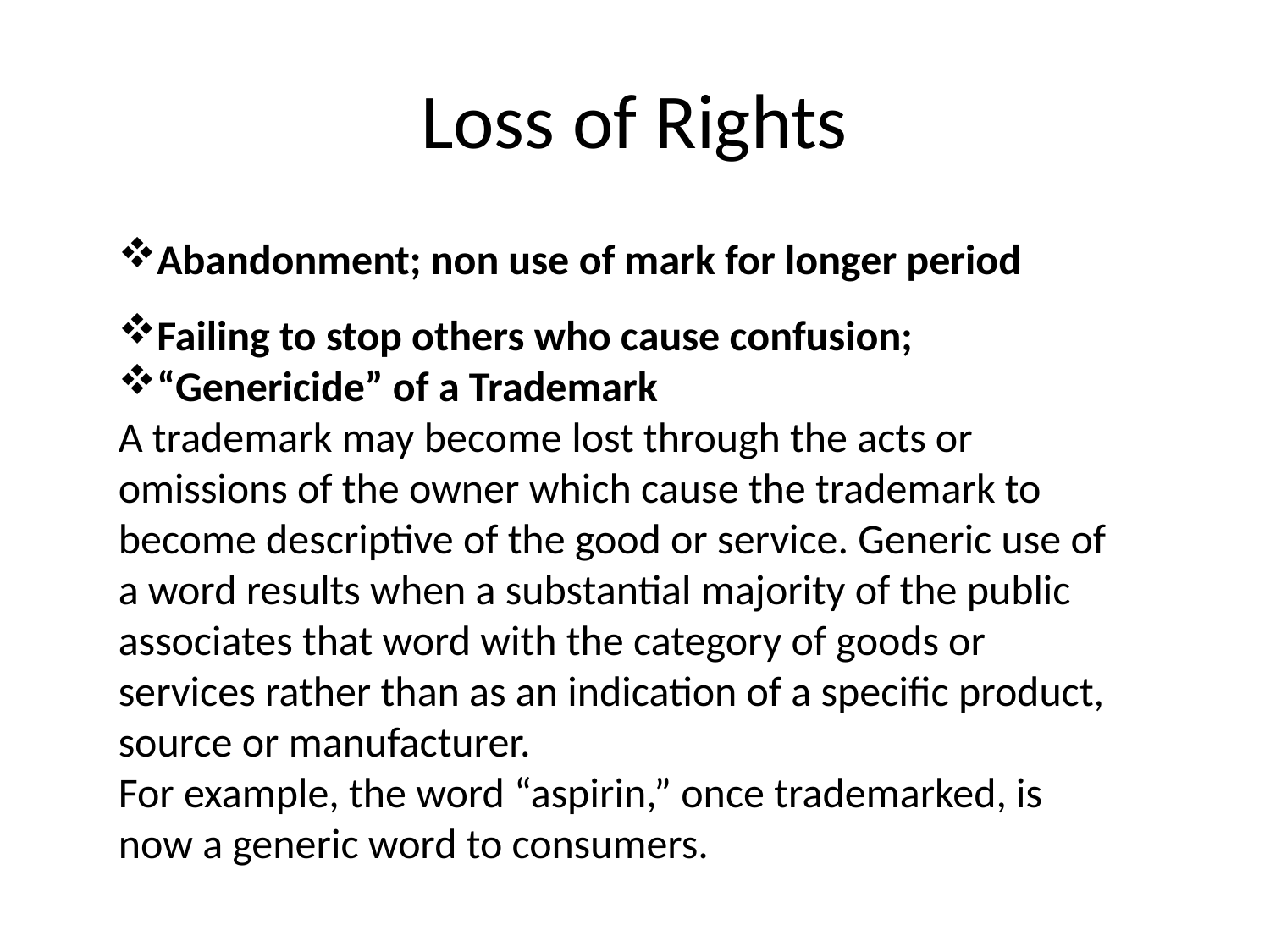

# Loss of Rights
Abandonment; non use of mark for longer period
Failing to stop others who cause confusion;
“Genericide” of a Trademark
A trademark may become lost through the acts or omissions of the owner which cause the trademark to become descriptive of the good or service. Generic use of a word results when a substantial majority of the public associates that word with the category of goods or services rather than as an indication of a specific product, source or manufacturer.
For example, the word “aspirin,” once trademarked, is now a generic word to consumers.